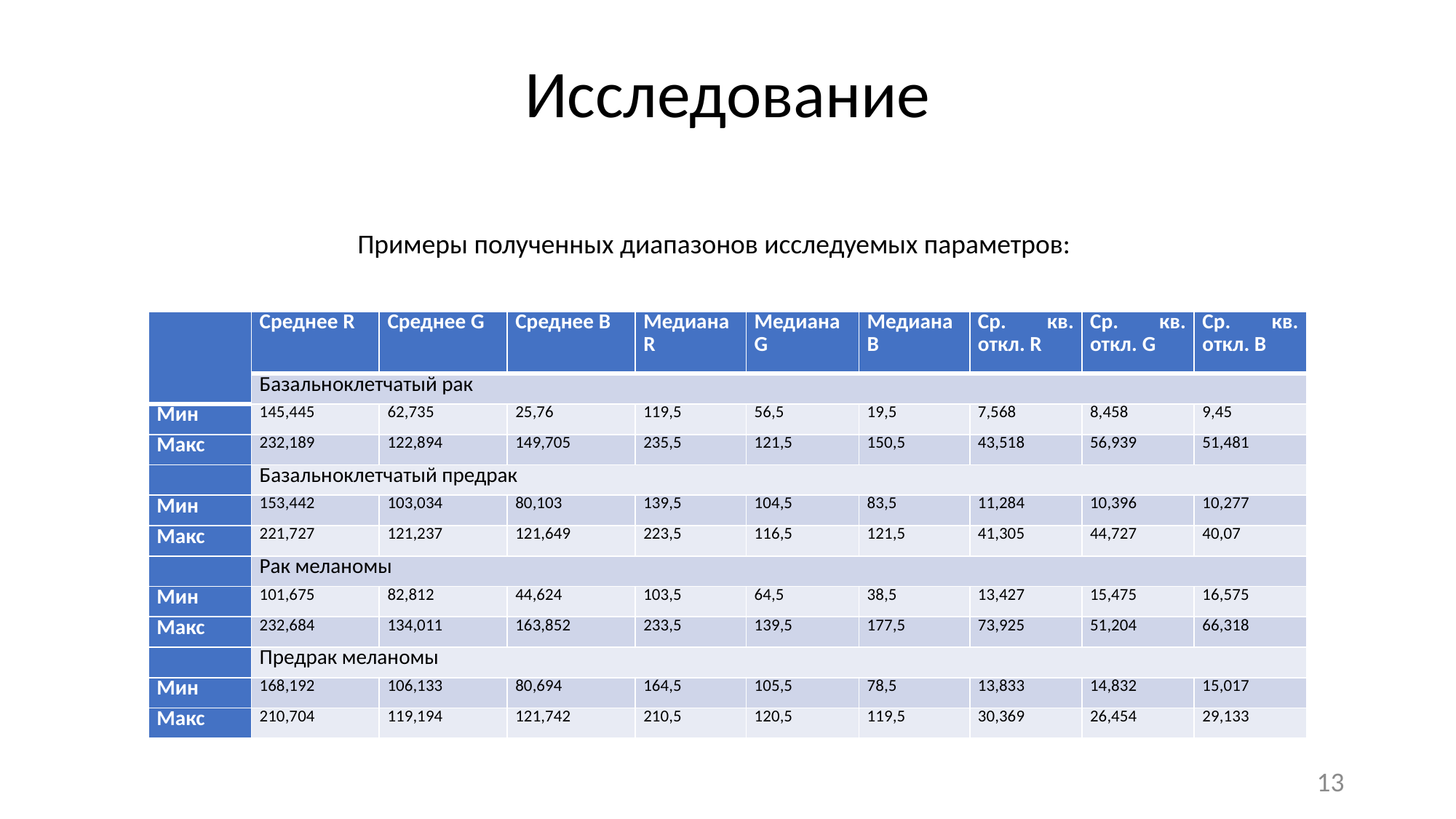

# Исследование
Примеры полученных диапазонов исследуемых параметров:
|  | Среднее R | Среднее G | Среднее B | Медиана R | Медиана G | Медиана B | Ср. кв. откл. R | Ср. кв. откл. G | Ср. кв. откл. B |
| --- | --- | --- | --- | --- | --- | --- | --- | --- | --- |
|  | Базальноклетчатый рак |  |  |  |  |  |  |  |  |
| Мин | 145,445 | 62,735 | 25,76 | 119,5 | 56,5 | 19,5 | 7,568 | 8,458 | 9,45 |
| Макс | 232,189 | 122,894 | 149,705 | 235,5 | 121,5 | 150,5 | 43,518 | 56,939 | 51,481 |
|  | Базальноклетчатый предрак |  |  |  |  |  |  |  |  |
| Мин | 153,442 | 103,034 | 80,103 | 139,5 | 104,5 | 83,5 | 11,284 | 10,396 | 10,277 |
| Макс | 221,727 | 121,237 | 121,649 | 223,5 | 116,5 | 121,5 | 41,305 | 44,727 | 40,07 |
|  | Рак меланомы |  |  |  |  |  |  |  |  |
| Мин | 101,675 | 82,812 | 44,624 | 103,5 | 64,5 | 38,5 | 13,427 | 15,475 | 16,575 |
| Макс | 232,684 | 134,011 | 163,852 | 233,5 | 139,5 | 177,5 | 73,925 | 51,204 | 66,318 |
|  | Предрак меланомы |  |  |  |  |  |  |  |  |
| Мин | 168,192 | 106,133 | 80,694 | 164,5 | 105,5 | 78,5 | 13,833 | 14,832 | 15,017 |
| Макс | 210,704 | 119,194 | 121,742 | 210,5 | 120,5 | 119,5 | 30,369 | 26,454 | 29,133 |
13